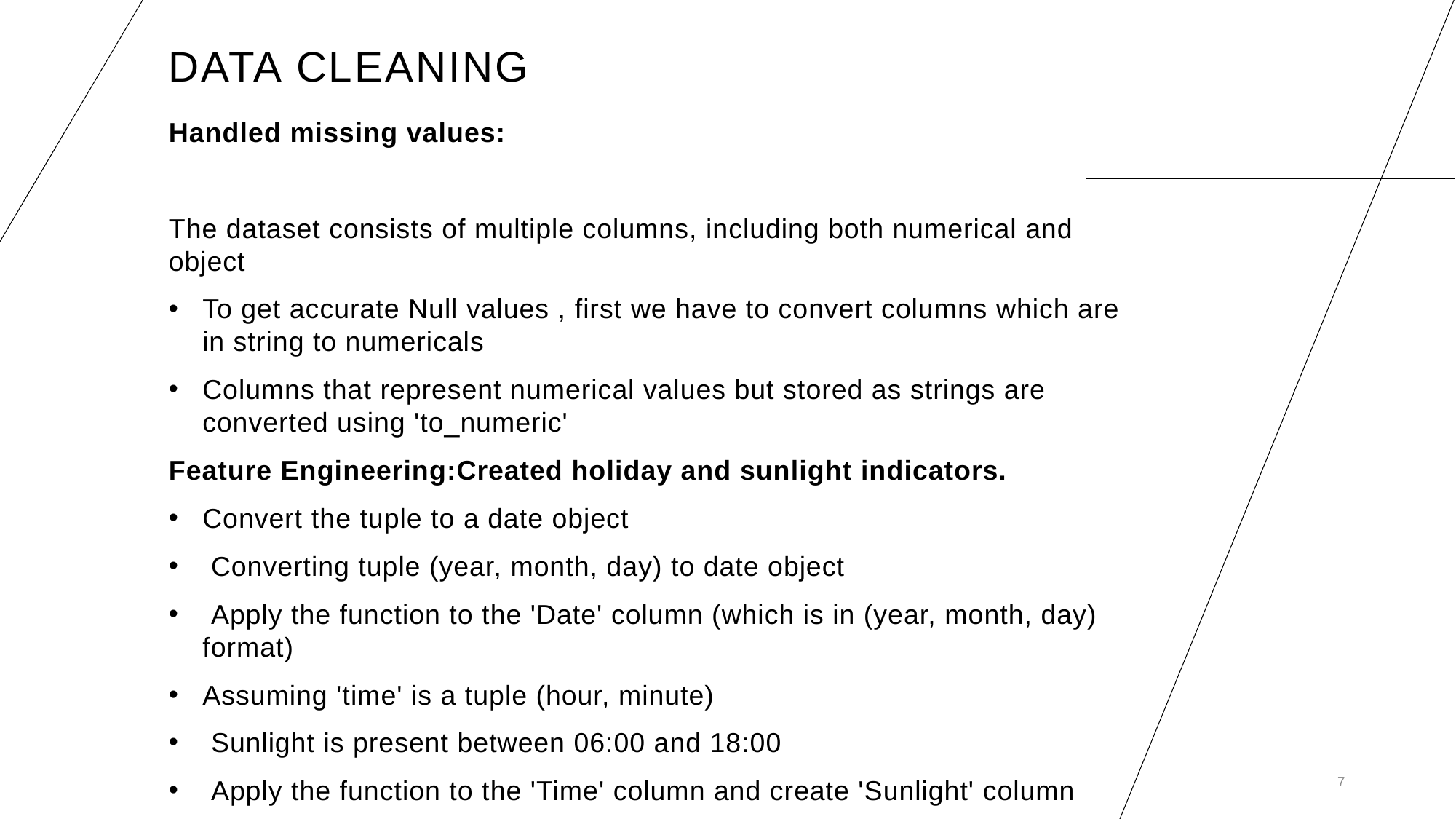

# Data Cleaning
Handled missing values:

The dataset consists of multiple columns, including both numerical and object
To get accurate Null values , first we have to convert columns which are in string to numericals
Columns that represent numerical values but stored as strings are converted using 'to_numeric'
Feature Engineering:Created holiday and sunlight indicators.
Convert the tuple to a date object
 Converting tuple (year, month, day) to date object
 Apply the function to the 'Date' column (which is in (year, month, day) format)
Assuming 'time' is a tuple (hour, minute)
 Sunlight is present between 06:00 and 18:00
 Apply the function to the 'Time' column and create 'Sunlight' column

7